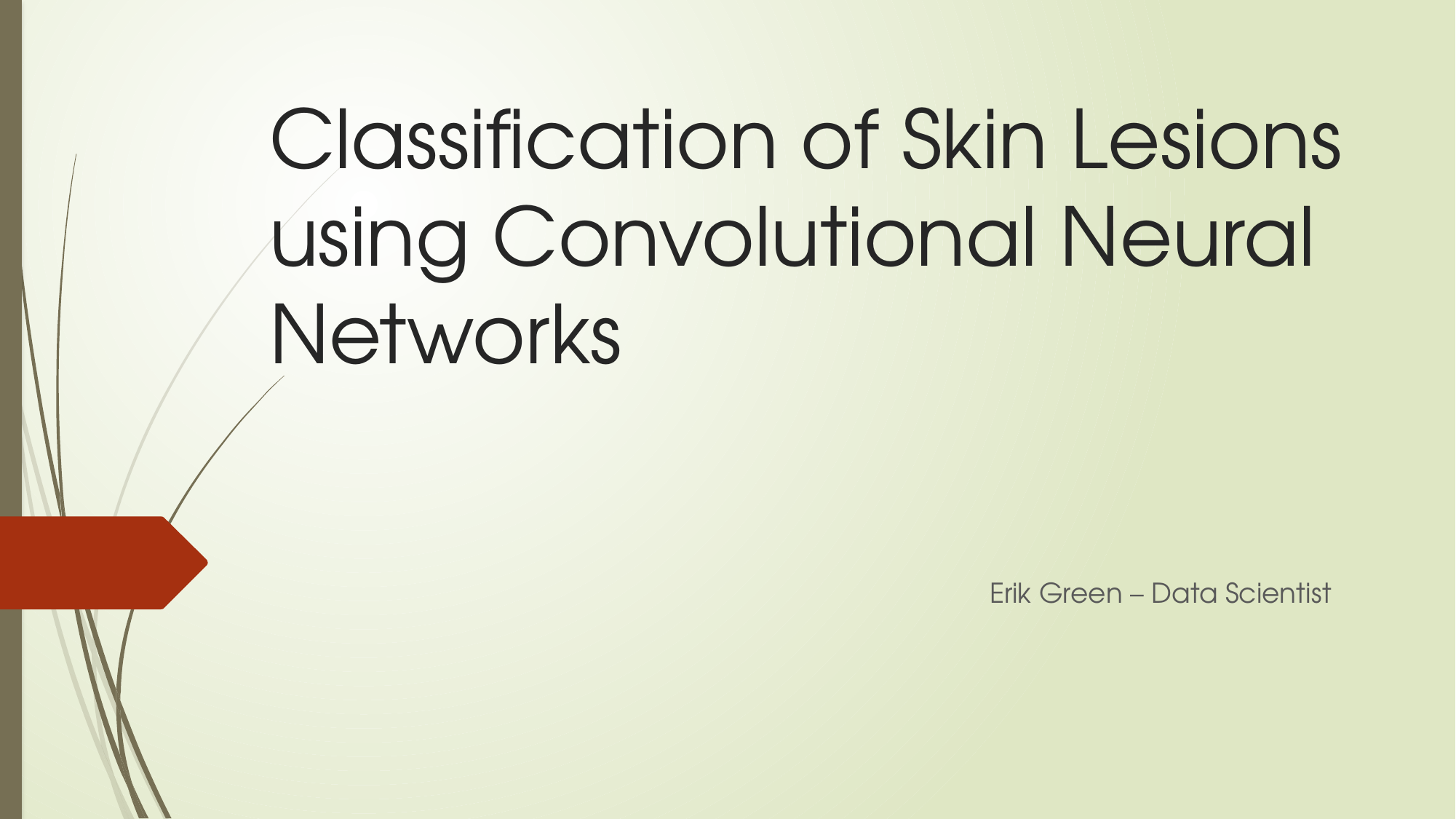

# Classification of Skin Lesions using Convolutional Neural Networks
Erik Green – Data Scientist